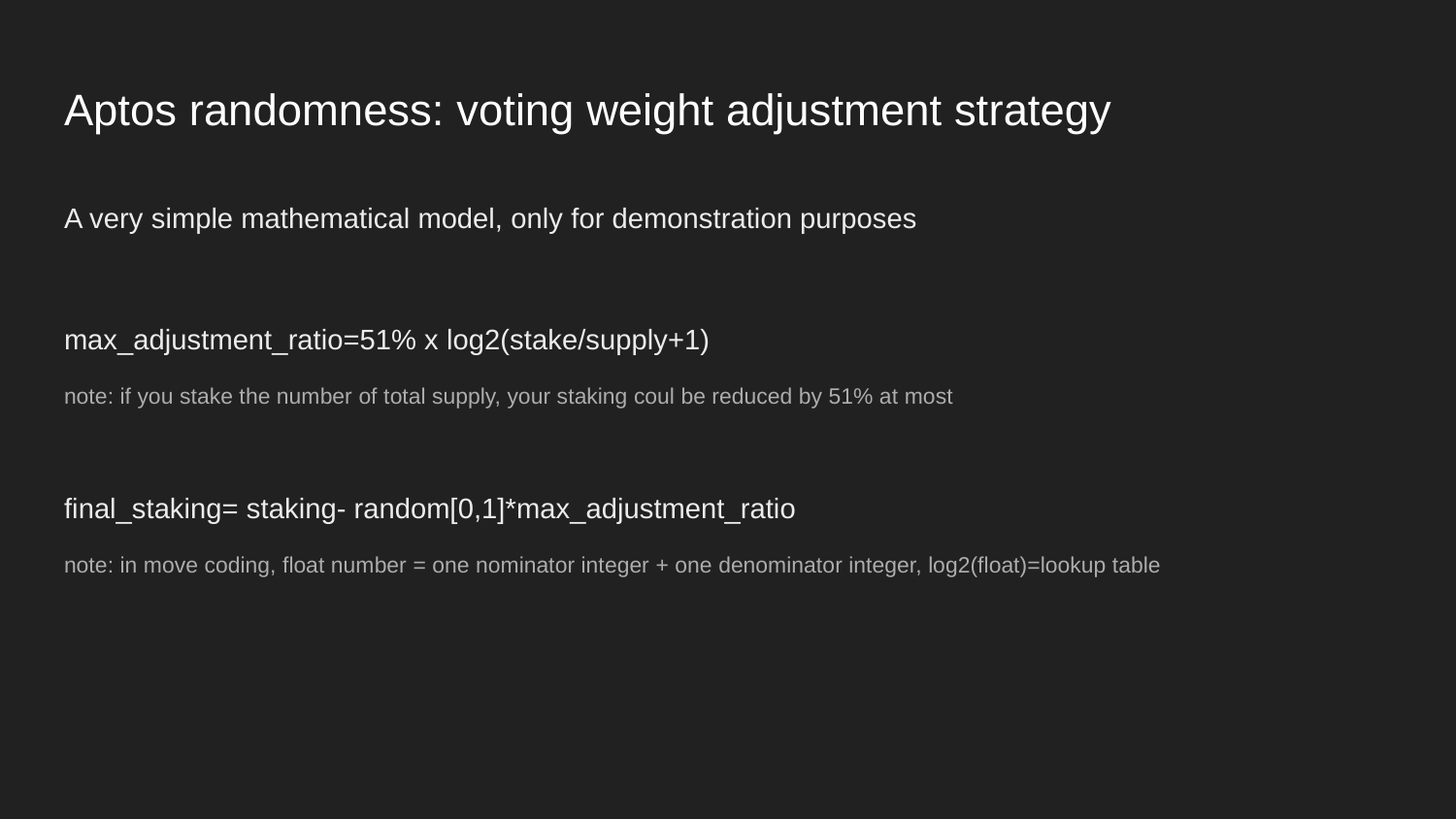

# Aptos randomness: voting weight adjustment strategy
A very simple mathematical model, only for demonstration purposes

max_adjustment_ratio=51% x log2(stake/supply+1)
note: if you stake the number of total supply, your staking coul be reduced by 51% at most

final_staking= staking- random[0,1]*max_adjustment_ratio
note: in move coding, float number = one nominator integer + one denominator integer, log2(float)=lookup table